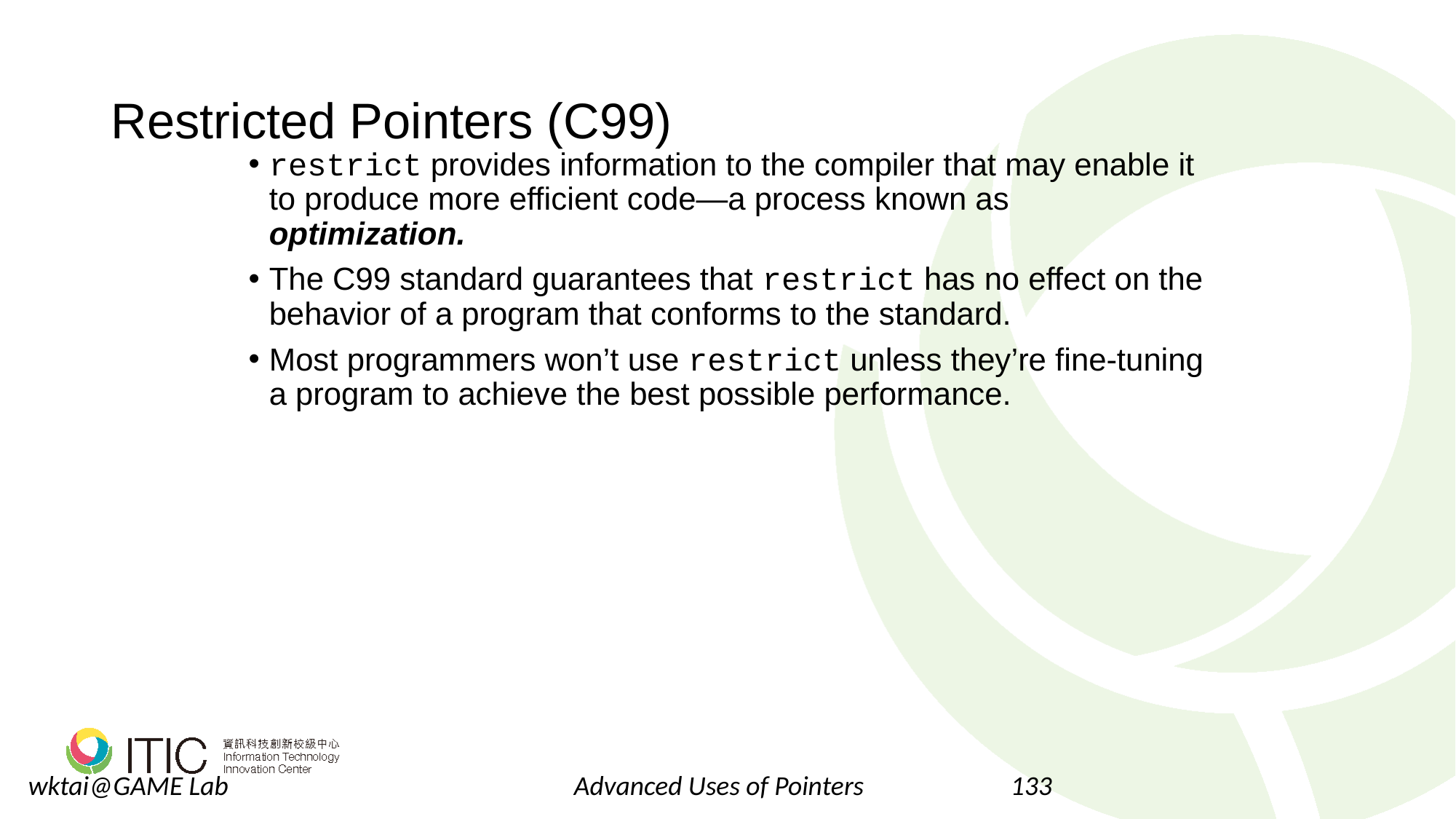

# Restricted Pointers (C99)
restrict provides information to the compiler that may enable it to produce more efficient code—a process known as optimization.
The C99 standard guarantees that restrict has no effect on the behavior of a program that conforms to the standard.
Most programmers won’t use restrict unless they’re fine-tuning a program to achieve the best possible performance.